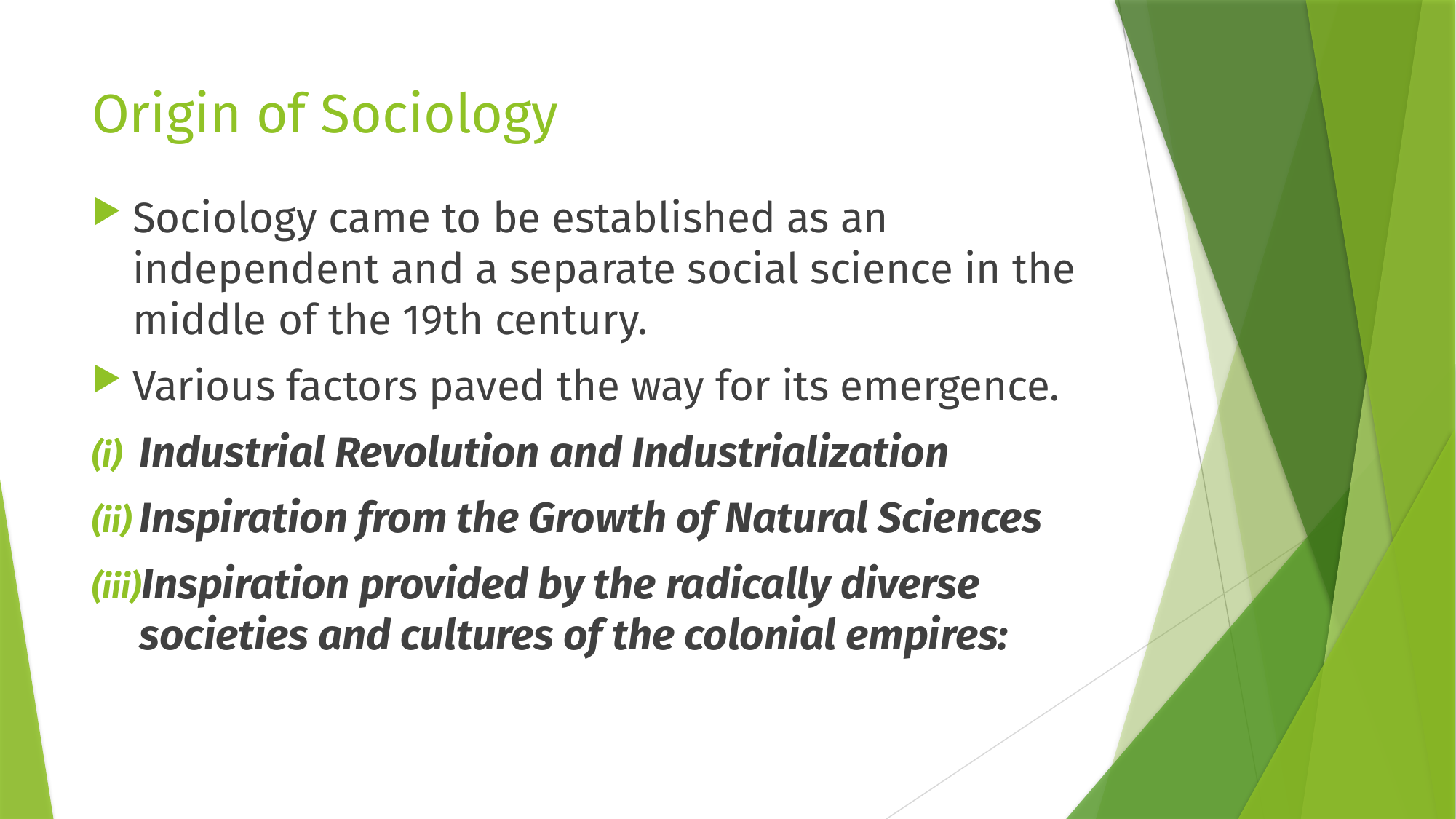

# Origin of Sociology
Sociology came to be established as an independent and a separate social science in the middle of the 19th century.
Various factors paved the way for its emergence.
Industrial Revolution and Industrialization
Inspiration from the Growth of Natural Sciences
Inspiration provided by the radically diverse societies and cultures of the colonial empires: